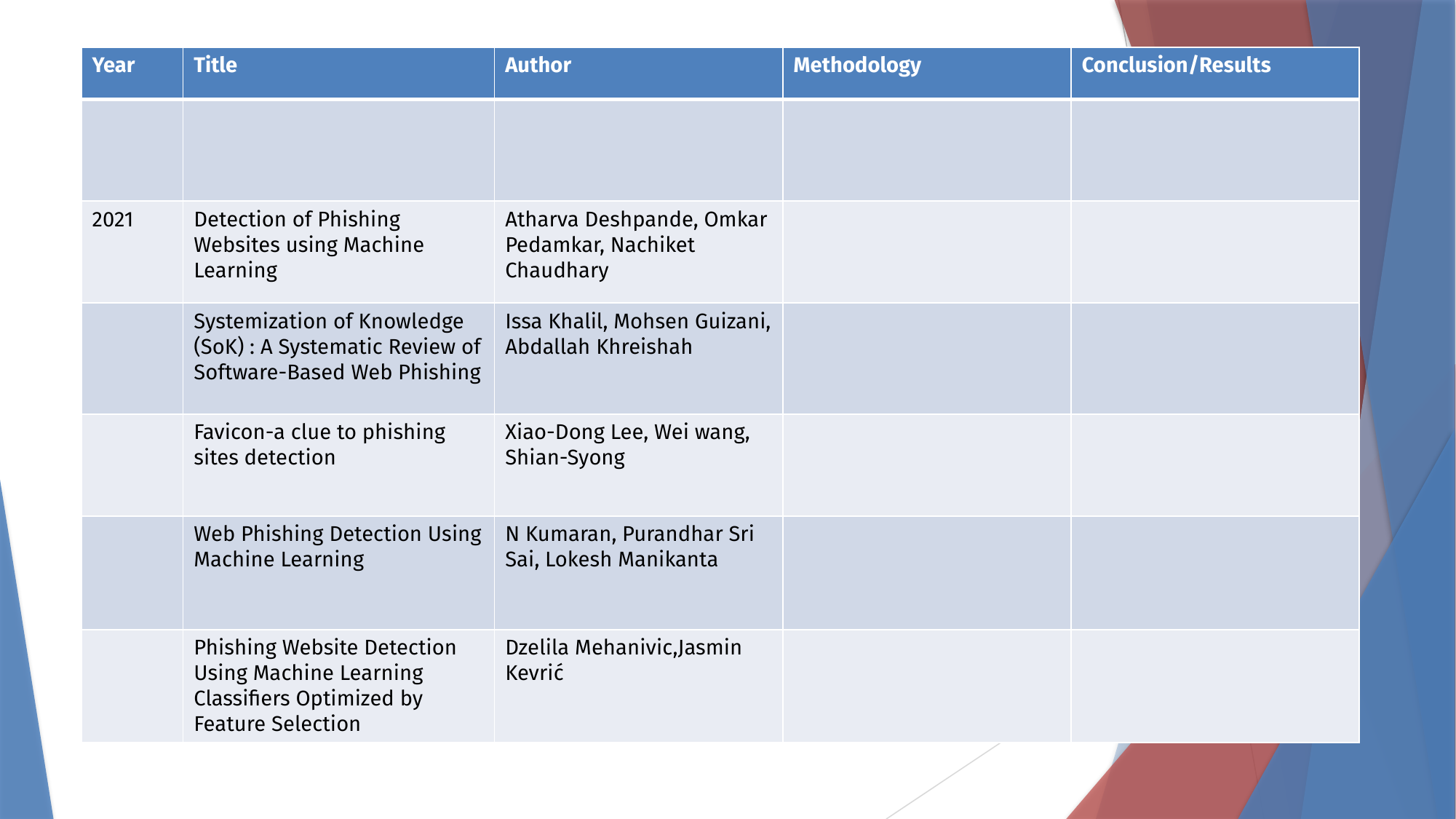

| Year | Title | Author | Methodology | Conclusion/Results |
| --- | --- | --- | --- | --- |
|  |  |  |  |  |
| 2021 | Detection of Phishing Websites using Machine Learning | Atharva Deshpande, Omkar Pedamkar, Nachiket Chaudhary |  |  |
|  | Systemization of Knowledge (SoK) : A Systematic Review of Software-Based Web Phishing | Issa Khalil, Mohsen Guizani, Abdallah Khreishah |  |  |
|  | Favicon-a clue to phishing sites detection | Xiao-Dong Lee, Wei wang, Shian-Syong |  |  |
|  | Web Phishing Detection Using Machine Learning | N Kumaran, Purandhar Sri Sai, Lokesh Manikanta |  |  |
|  | Phishing Website Detection Using Machine Learning Classifiers Optimized by Feature Selection | Dzelila Mehanivic,Jasmin Kevrić |  |  |
|  |  |
| --- | --- |